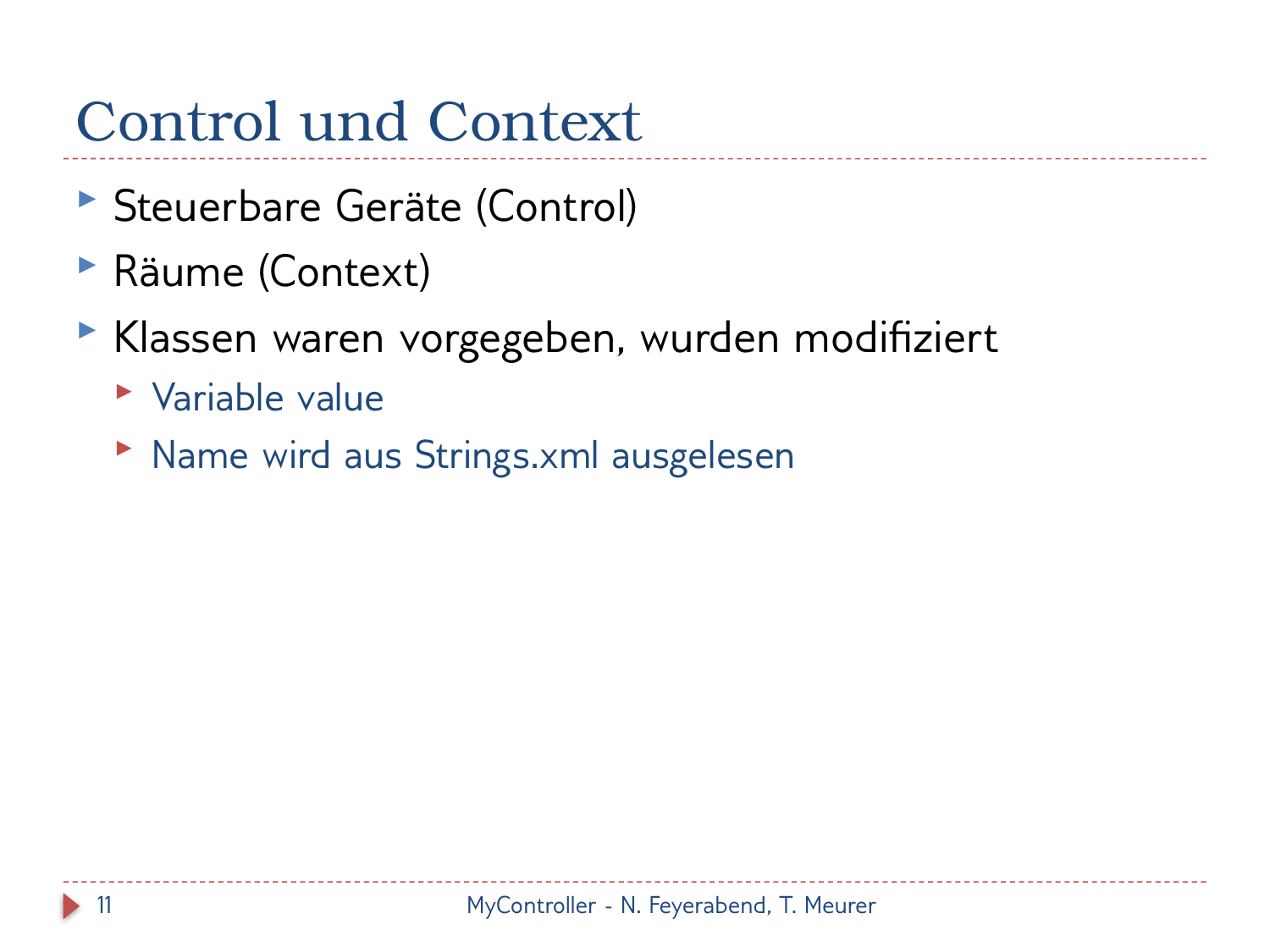

# Control und Context
Steuerbare Geräte (Control)
Räume (Context)
Klassen waren vorgegeben, wurden modifiziert
Variable value
Name wird aus Strings.xml ausgelesen
11
MyController - N. Feyerabend, T. Meurer